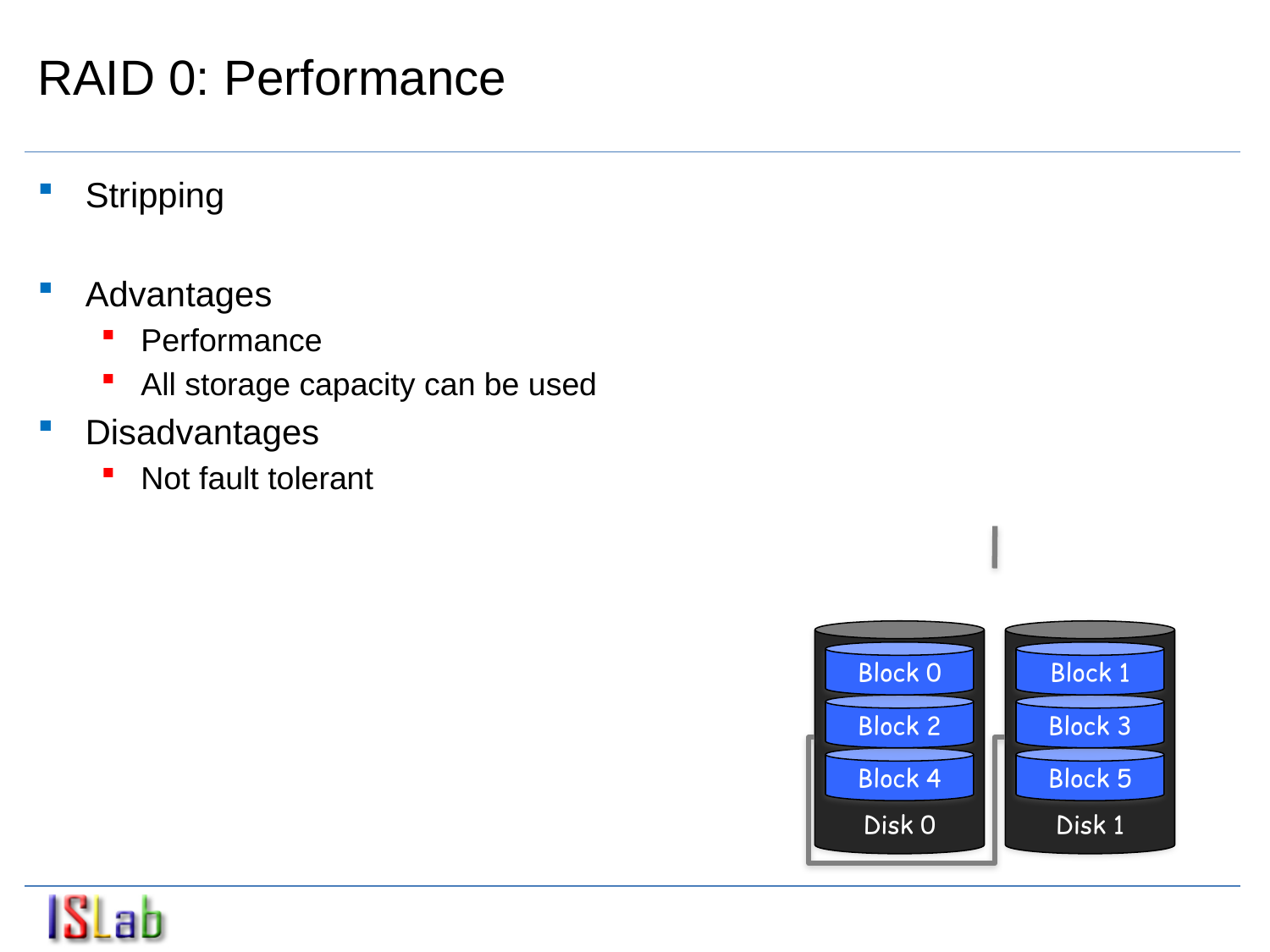

# RAID 0: Performance
Stripping

Advantages
Performance
All storage capacity can be used
Disadvantages
Not fault tolerant
Disk 0
Block 0
Block 2
Block 4
Disk 1
Block 1
Block 3
Block 5